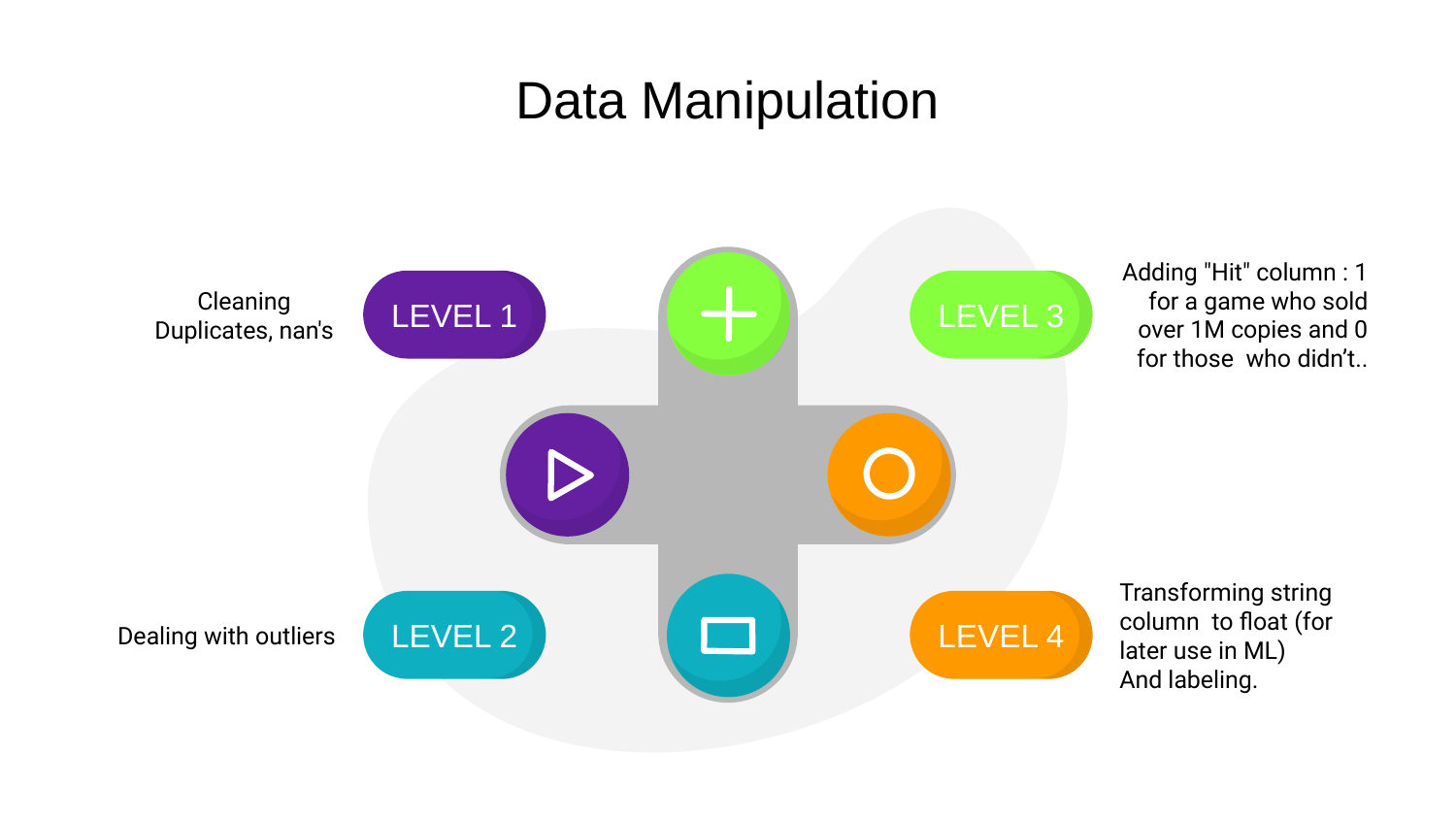

# Data Manipulation

LEVEL 3

Adding "Hit" column : 1 for a game who sold over 1M copies and 0 for those  who didn’t..

LEVEL 1

Cleaning
Duplicates, nan's

LEVEL 4

Transforming string column  to float (for later use in ML)
And labeling.

LEVEL 2

Dealing with outliers